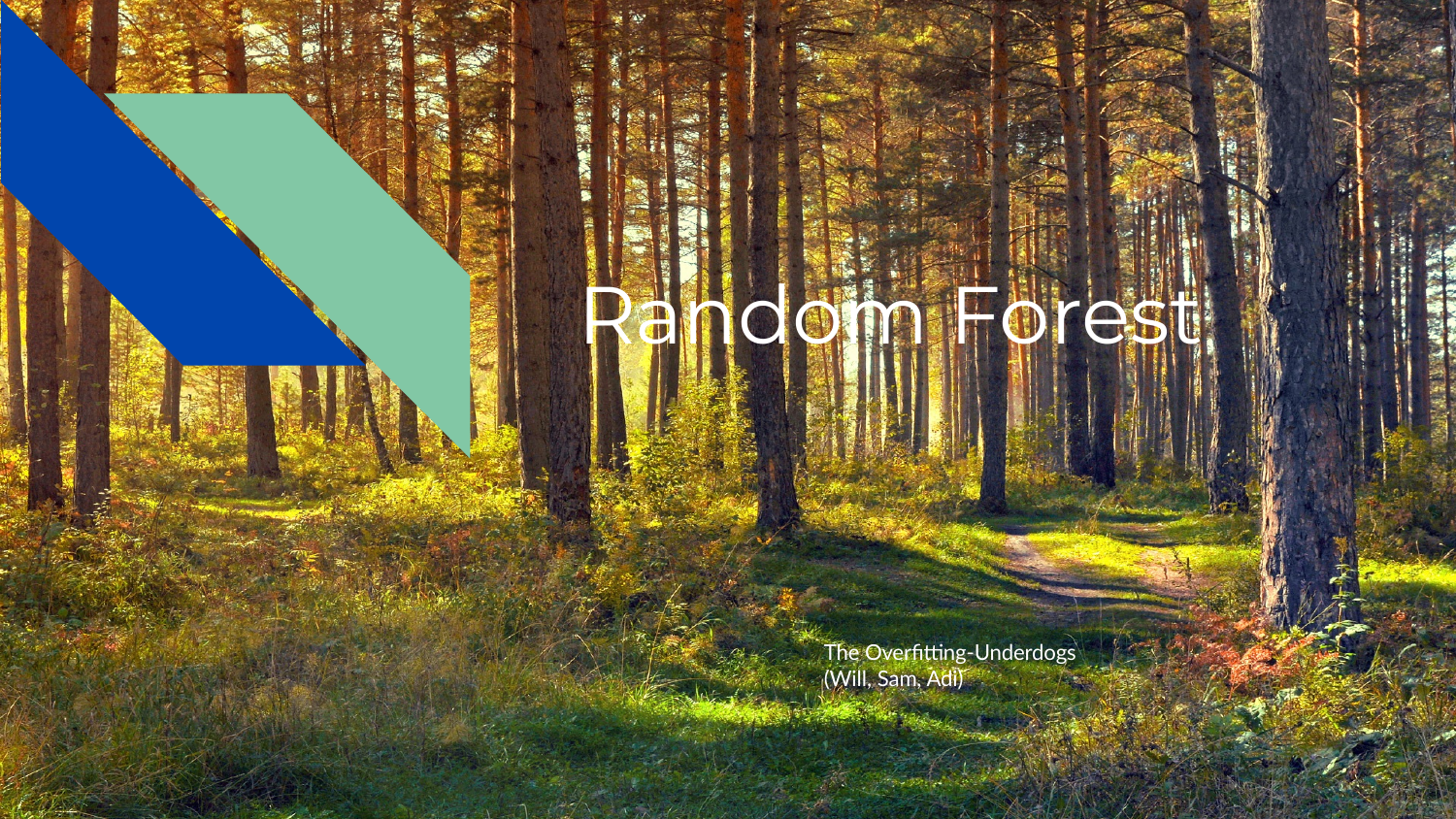

# Random Forest
The Overfitting-Underdogs
(Will, Sam, Adi)